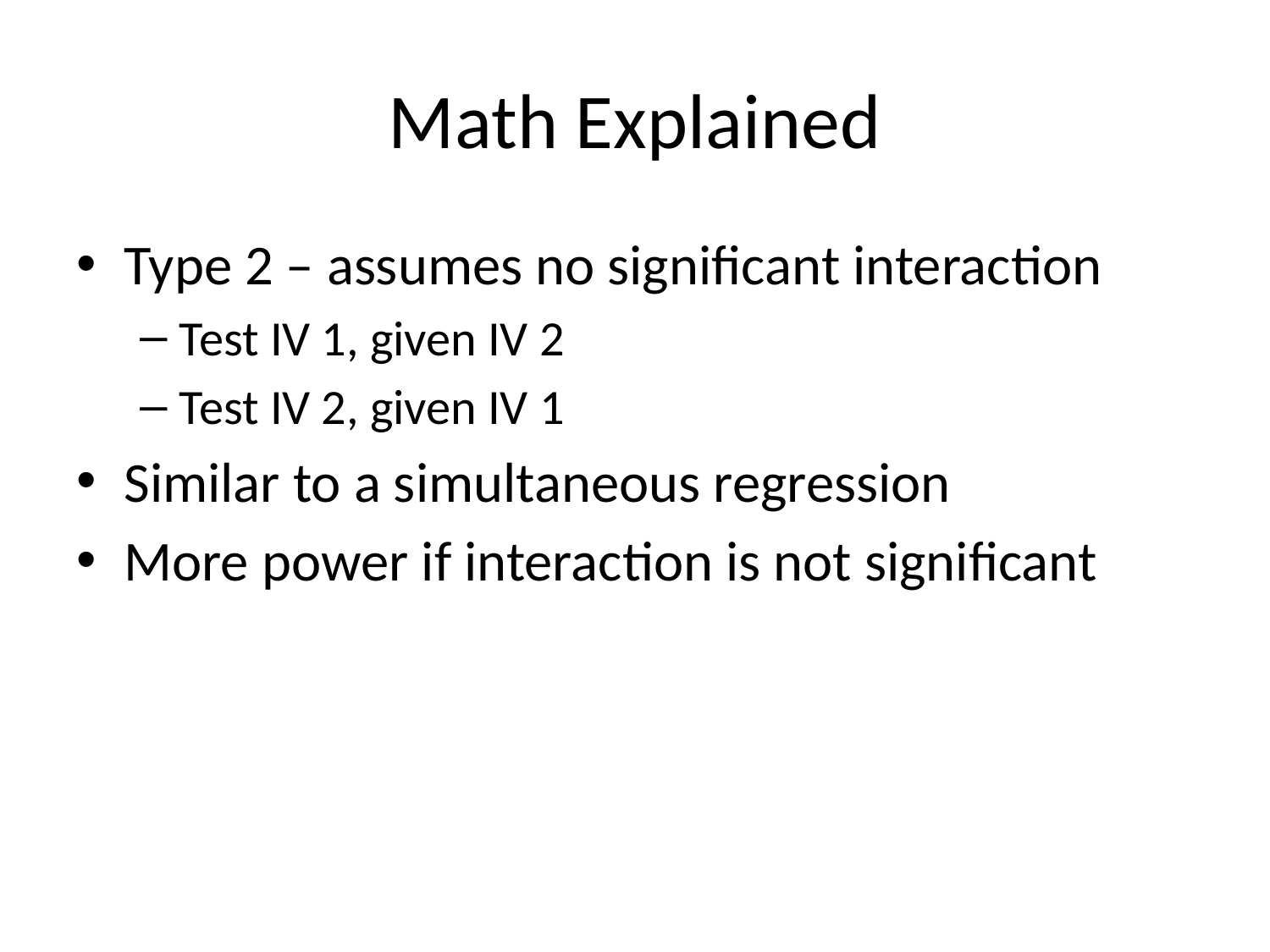

# Math Explained
Type 2 – assumes no significant interaction
Test IV 1, given IV 2
Test IV 2, given IV 1
Similar to a simultaneous regression
More power if interaction is not significant